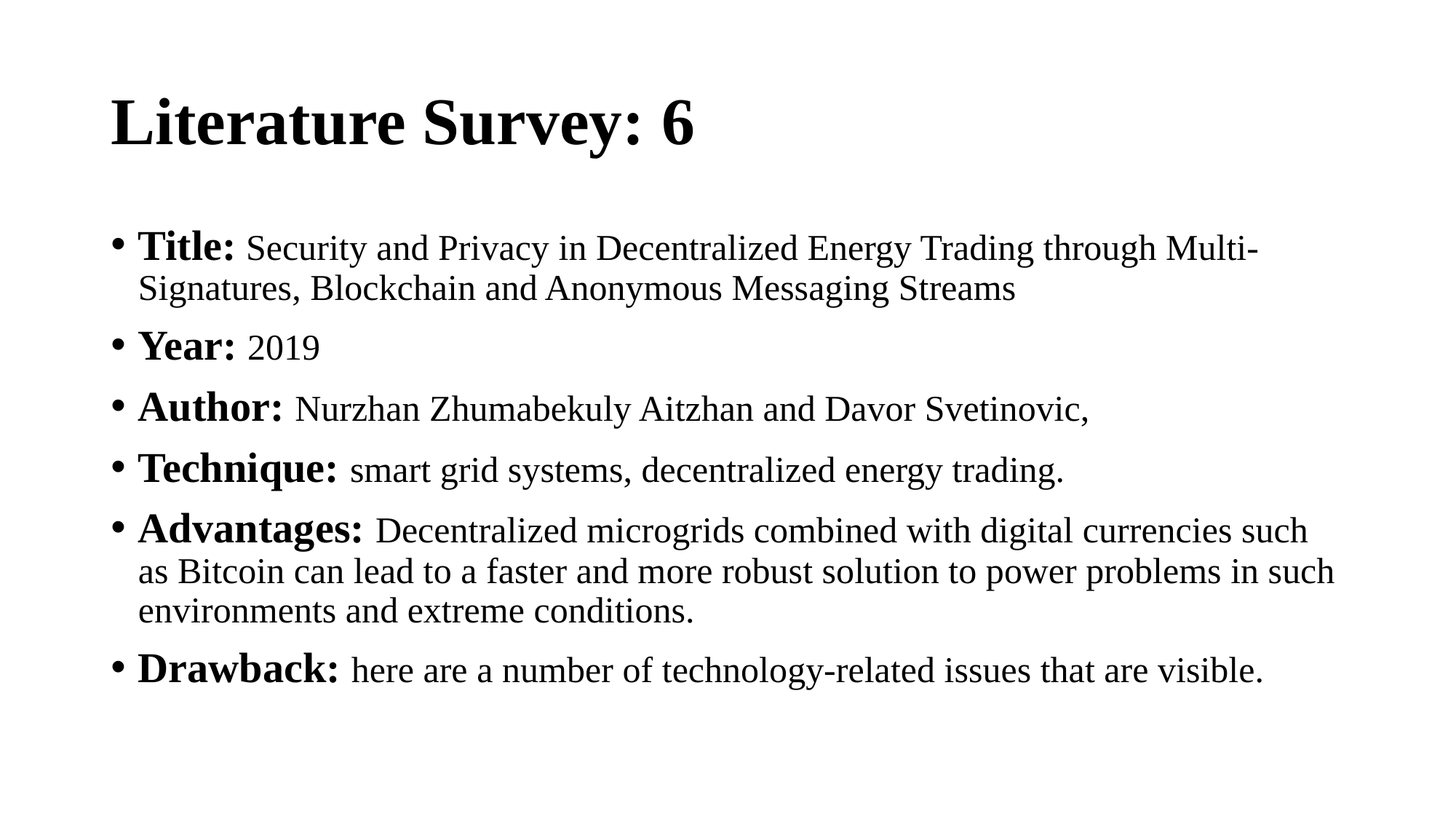

# Literature Survey: 6
Title: Security and Privacy in Decentralized Energy Trading through Multi-Signatures, Blockchain and Anonymous Messaging Streams
Year: 2019
Author: Nurzhan Zhumabekuly Aitzhan and Davor Svetinovic,
Technique: smart grid systems, decentralized energy trading.
Advantages: Decentralized microgrids combined with digital currencies such as Bitcoin can lead to a faster and more robust solution to power problems in such environments and extreme conditions.
Drawback: here are a number of technology-related issues that are visible.